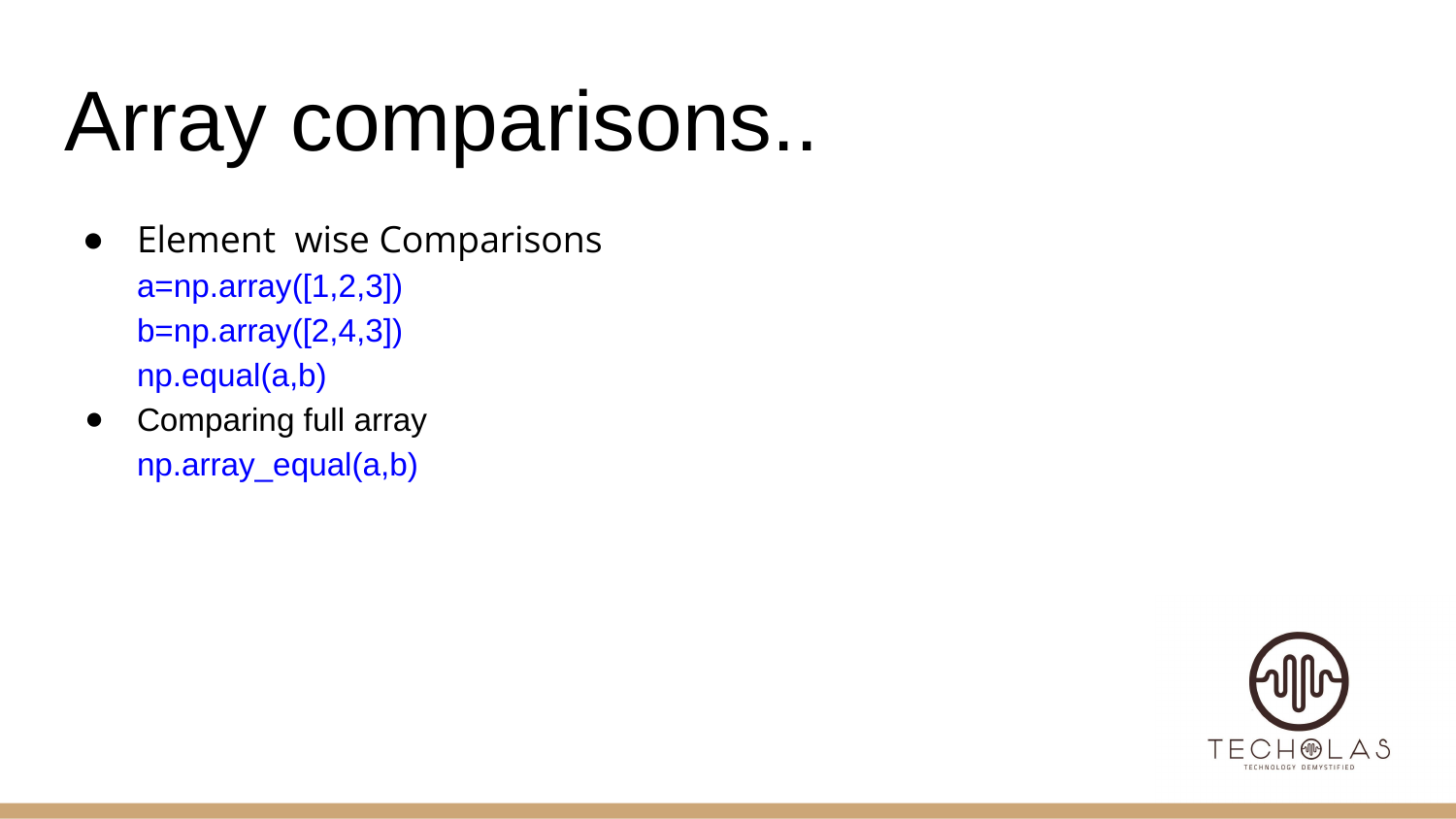

# Array comparisons..
Element  wise Comparisons
a=np.array([1,2,3])
b=np.array([2,4,3])
np.equal(a,b)
Comparing full array
np.array_equal(a,b)